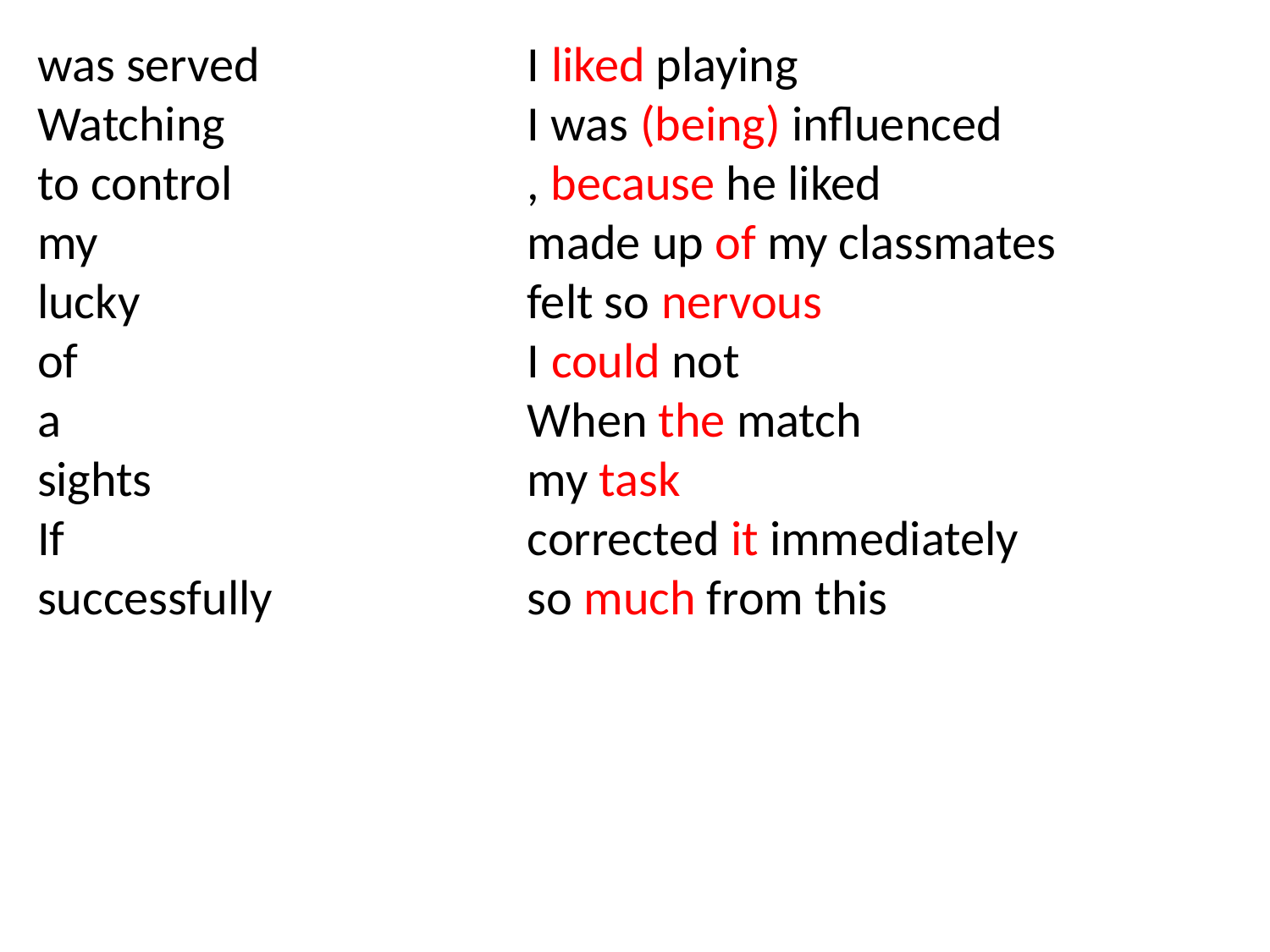

was served
Watching
to control
my
lucky
of
a
sights
If
successfully
I liked playing
I was (being) influenced
, because he liked
made up of my classmates
felt so nervous
I could not
When the match
my task
corrected it immediately
so much from this